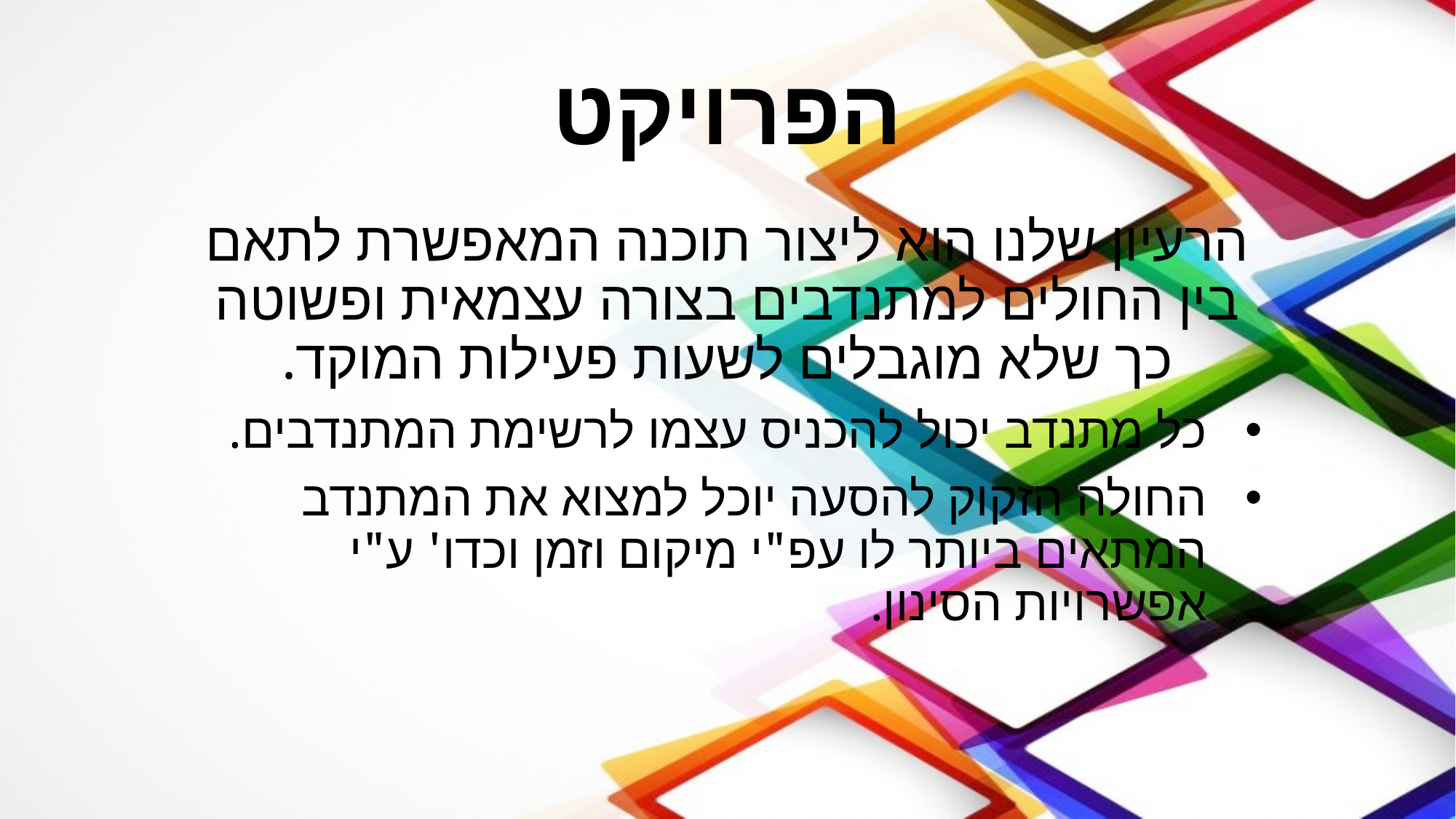

# הפרויקט
הרעיון שלנו הוא ליצור תוכנה המאפשרת לתאם בין החולים למתנדבים בצורה עצמאית ופשוטה כך שלא מוגבלים לשעות פעילות המוקד.
כל מתנדב יכול להכניס עצמו לרשימת המתנדבים.
החולה הזקוק להסעה יוכל למצוא את המתנדב המתאים ביותר לו עפ"י מיקום וזמן וכדו' ע"י אפשרויות הסינון.